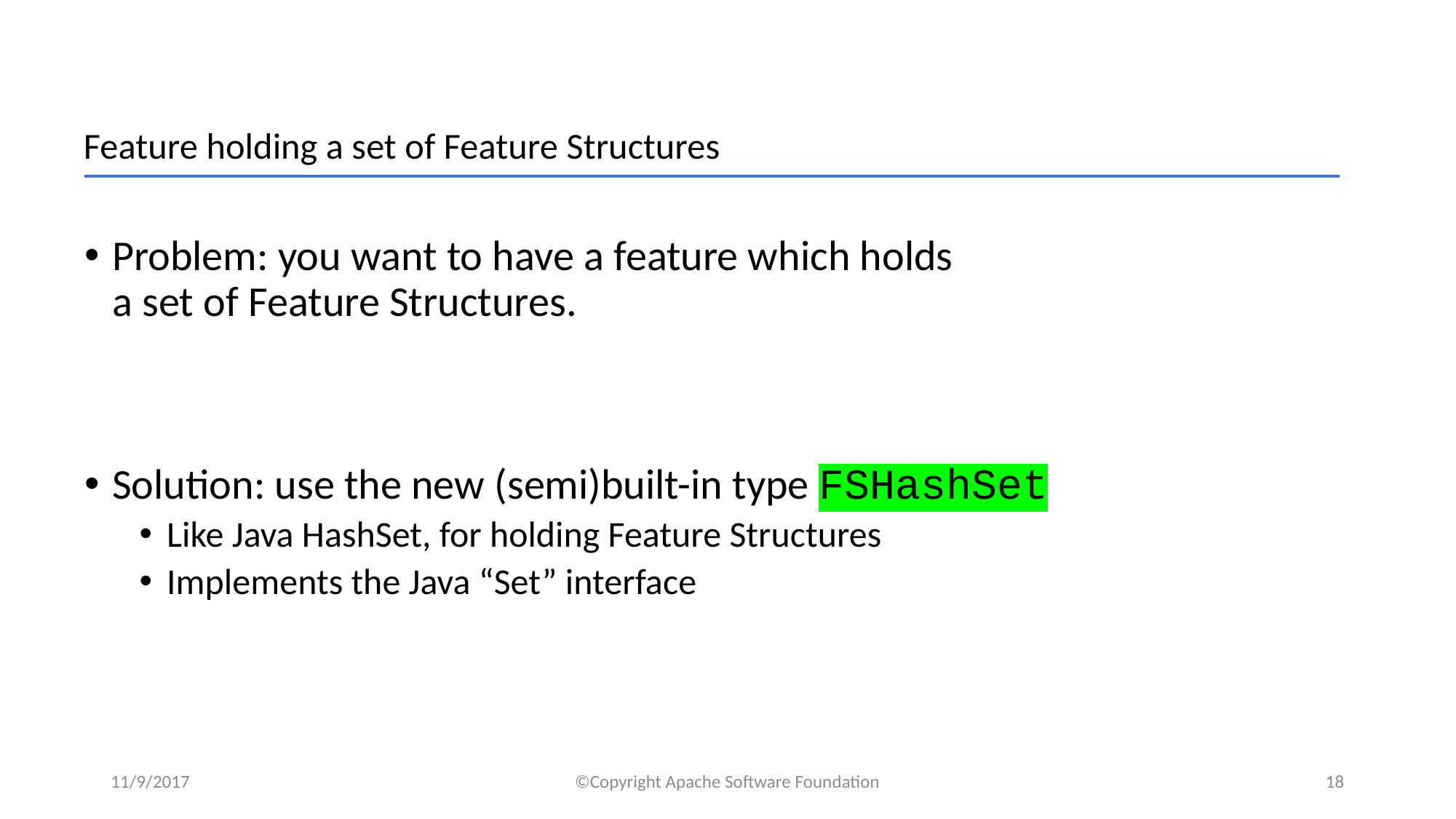

# Feature holding a set of Feature Structures
Problem: you want to have a feature which holds
a set of Feature Structures.

Solution: use the new (semi)built-in type FSHashSet
Like Java HashSet, for holding Feature Structures
Implements the Java “Set” interface
11/9/2017
©Copyright Apache Software Foundation
18